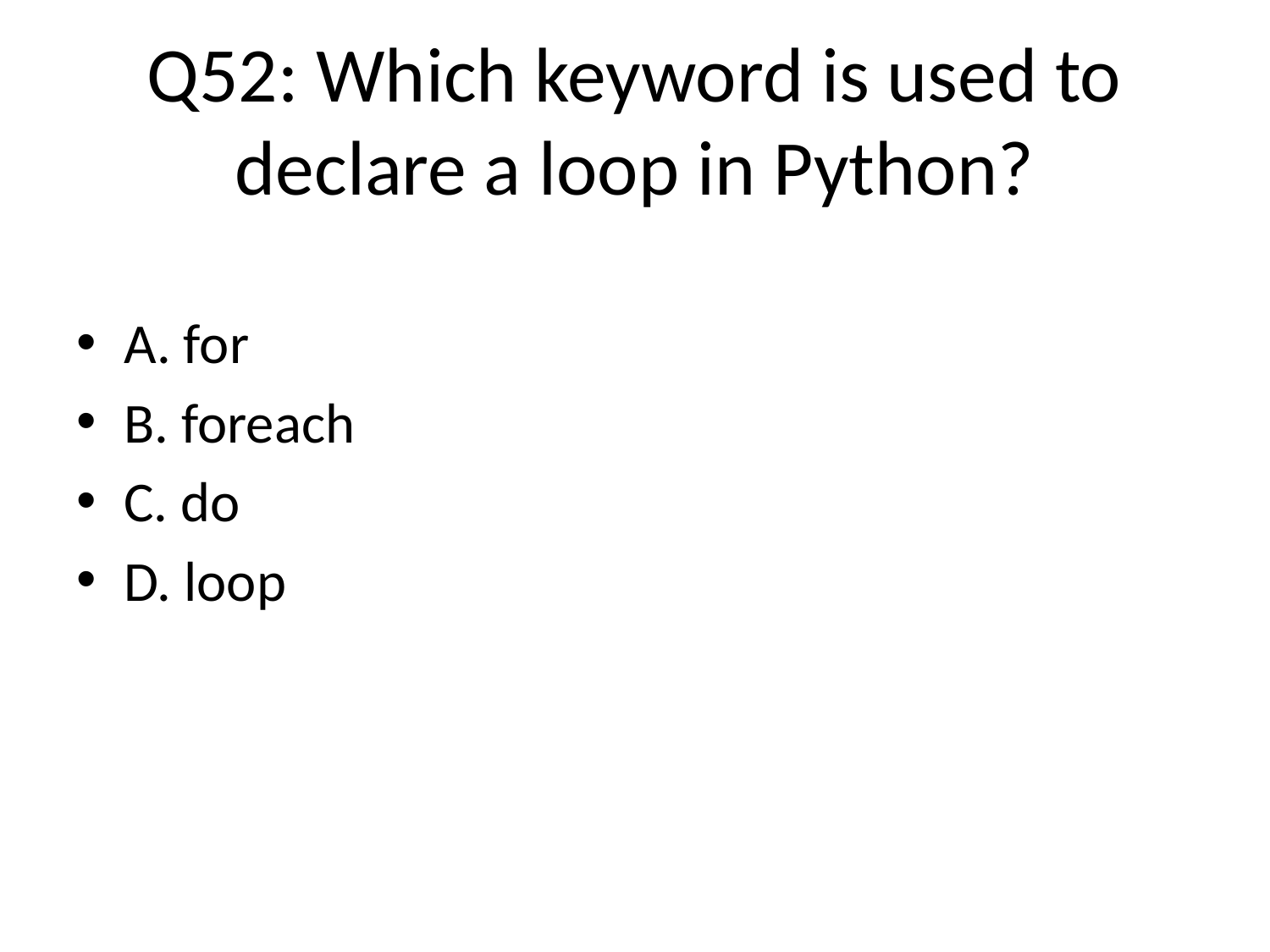

# Q52: Which keyword is used to declare a loop in Python?

A. for
B. foreach
C. do
D. loop